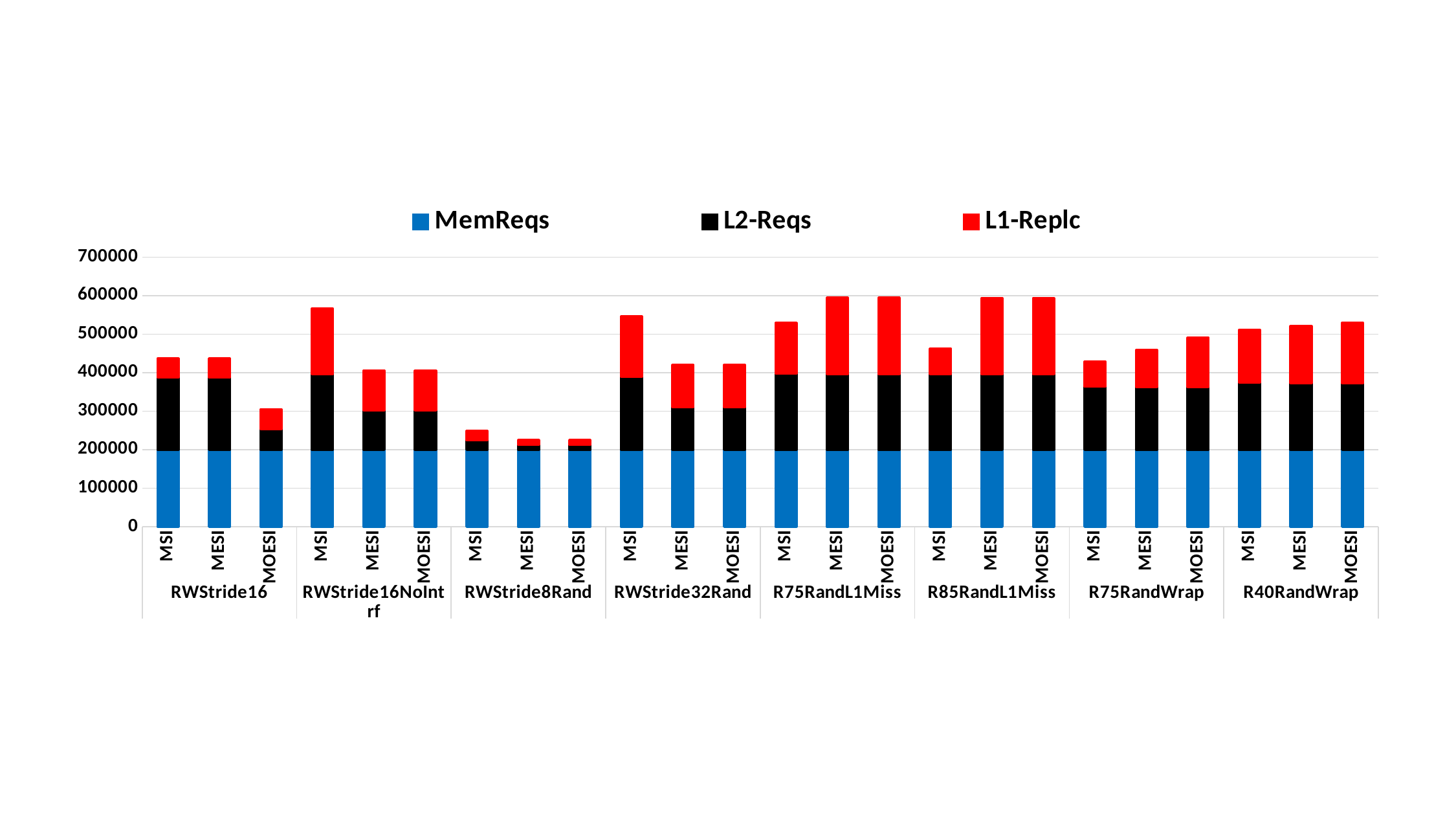

### Chart

| Category | MemReqs | L2-Reqs | L1-Replc |
|---|---|---|---|
| MSI | 200000.0 | 187500.0 | 48976.0 |
| MESI | 200000.0 | 187500.0 | 48976.0 |
| MOESI | 200000.0 | 53839.0 | 50769.0 |
| MSI | 200000.0 | 197016.0 | 169144.0 |
| MESI | 200000.0 | 102849.0 | 102600.0 |
| MOESI | 200000.0 | 102851.0 | 102588.0 |
| MSI | 200000.0 | 25000.0 | 22953.0 |
| MESI | 200000.0 | 12500.0 | 11476.0 |
| MOESI | 200000.0 | 12500.0 | 11476.0 |
| MSI | 200000.0 | 189671.0 | 155689.0 |
| MESI | 200000.0 | 110513.0 | 109478.0 |
| MOESI | 200000.0 | 110533.0 | 109419.0 |
| MSI | 200000.0 | 197574.0 | 131059.0 |
| MESI | 200000.0 | 197096.0 | 196732.0 |
| MOESI | 200000.0 | 197096.0 | 196768.0 |
| MSI | 200000.0 | 197125.0 | 65372.0 |
| MESI | 200000.0 | 196900.0 | 196139.0 |
| MOESI | 200000.0 | 196900.0 | 196340.0 |
| MSI | 200000.0 | 163966.0 | 64392.0 |
| MESI | 200000.0 | 163138.0 | 95227.0 |
| MOESI | 200000.0 | 163140.0 | 127859.0 |
| MSI | 200000.0 | 175246.0 | 135666.0 |
| MESI | 200000.0 | 172897.0 | 147904.0 |
| MOESI | 200000.0 | 172857.0 | 156828.0 |